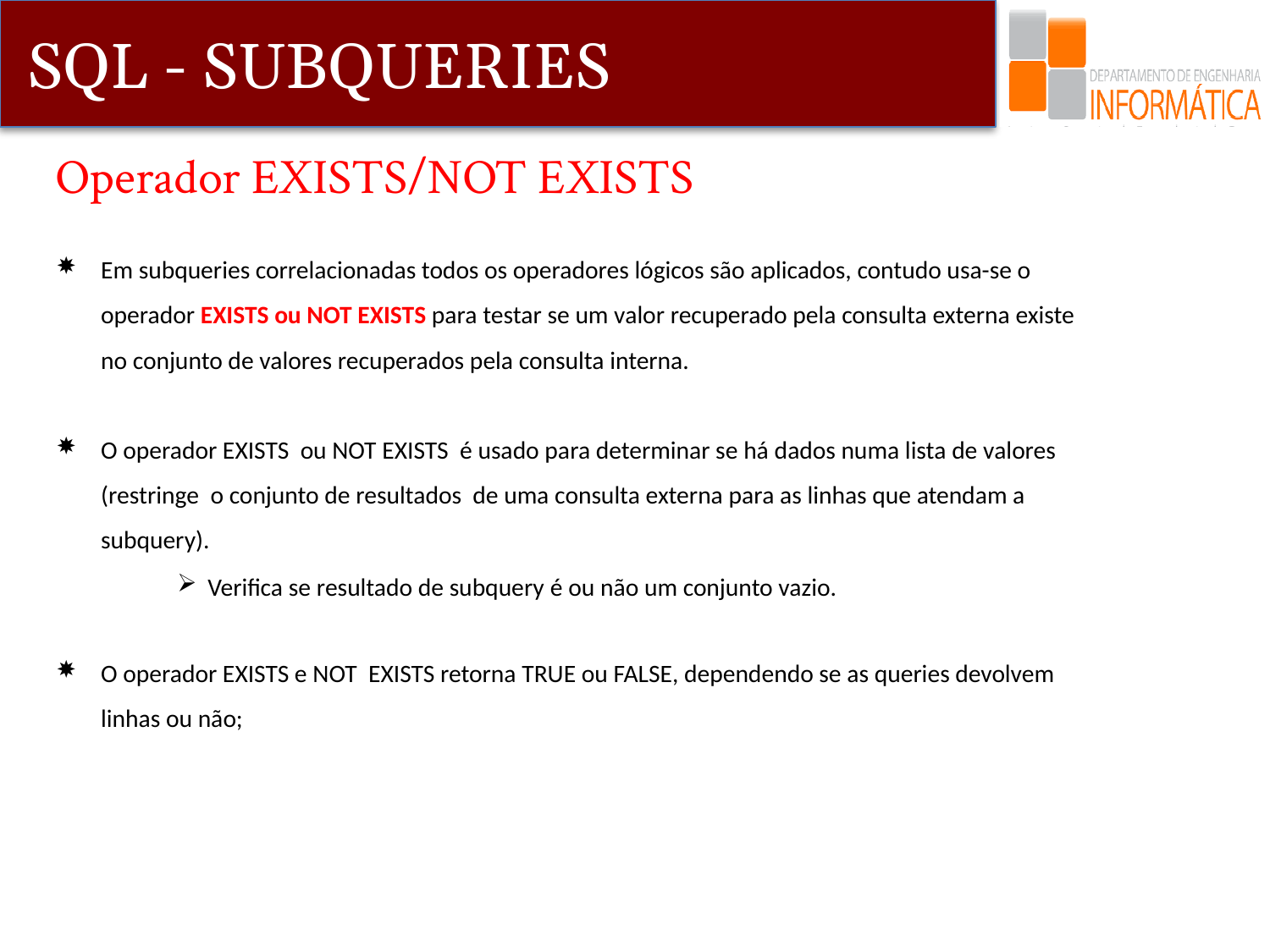

# Operador EXISTS/NOT EXISTS
Em subqueries correlacionadas todos os operadores lógicos são aplicados, contudo usa-se o operador EXISTS ou NOT EXISTS para testar se um valor recuperado pela consulta externa existe no conjunto de valores recuperados pela consulta interna.

O operador EXISTS  ou NOT EXISTS  é usado para determinar se há dados numa lista de valores (restringe  o conjunto de resultados  de uma consulta externa para as linhas que atendam a subquery).
Verifica se resultado de subquery é ou não um conjunto vazio.

O operador EXISTS e NOT  EXISTS retorna TRUE ou FALSE, dependendo se as queries devolvem linhas ou não;